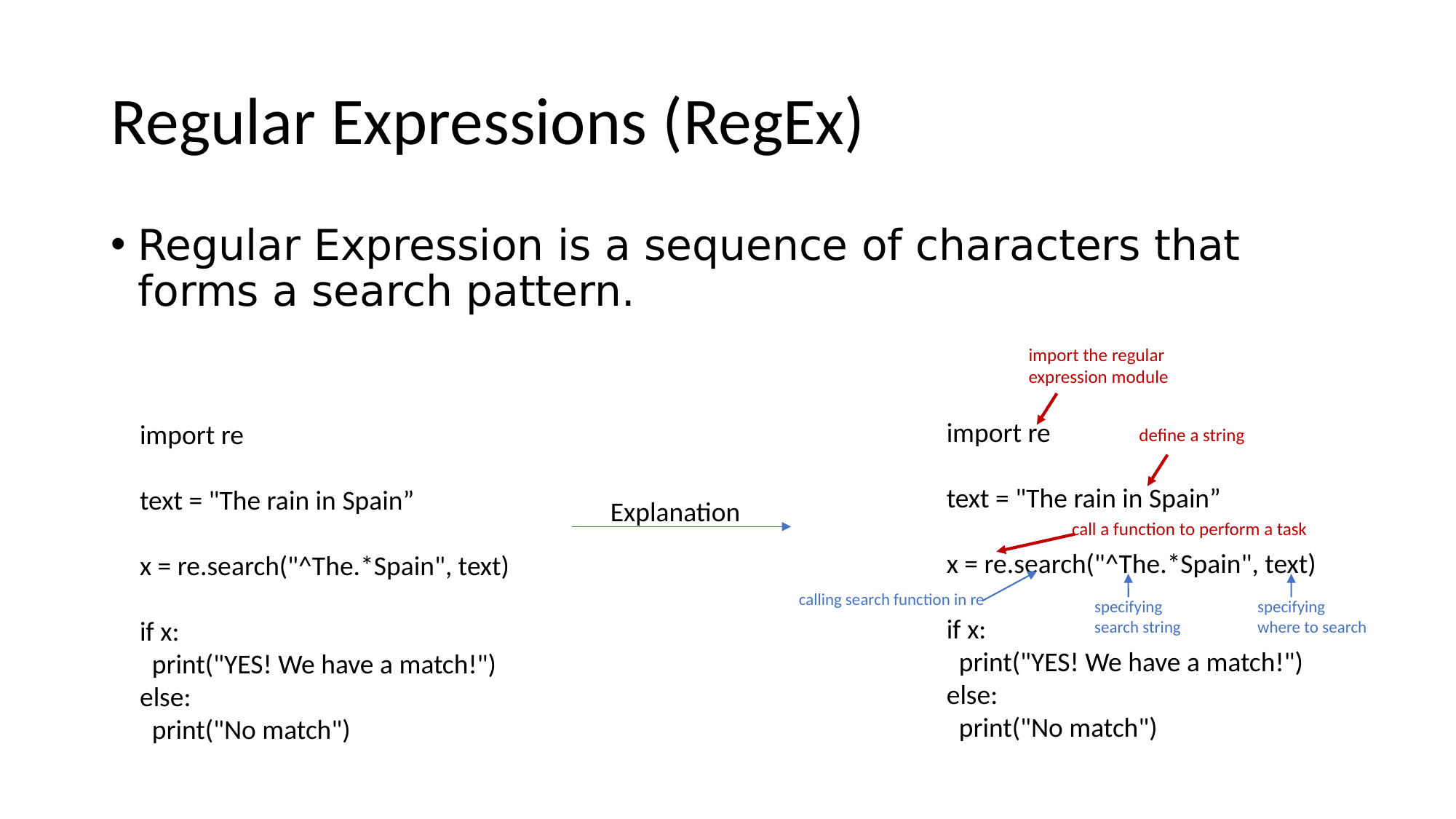

# Regular Expressions (RegEx)
Regular Expression is a sequence of characters that forms a search pattern.
import the regular expression module
import re

text = "The rain in Spain”

x = re.search("^The.*Spain", text)

if x:
  print("YES! We have a match!")
else:
  print("No match")
import re

text = "The rain in Spain”

x = re.search("^The.*Spain", text)

if x:
  print("YES! We have a match!")
else:
  print("No match")
define a string
Explanation
call a function to perform a task
calling search function in re
specifying
search string
specifying
where to search